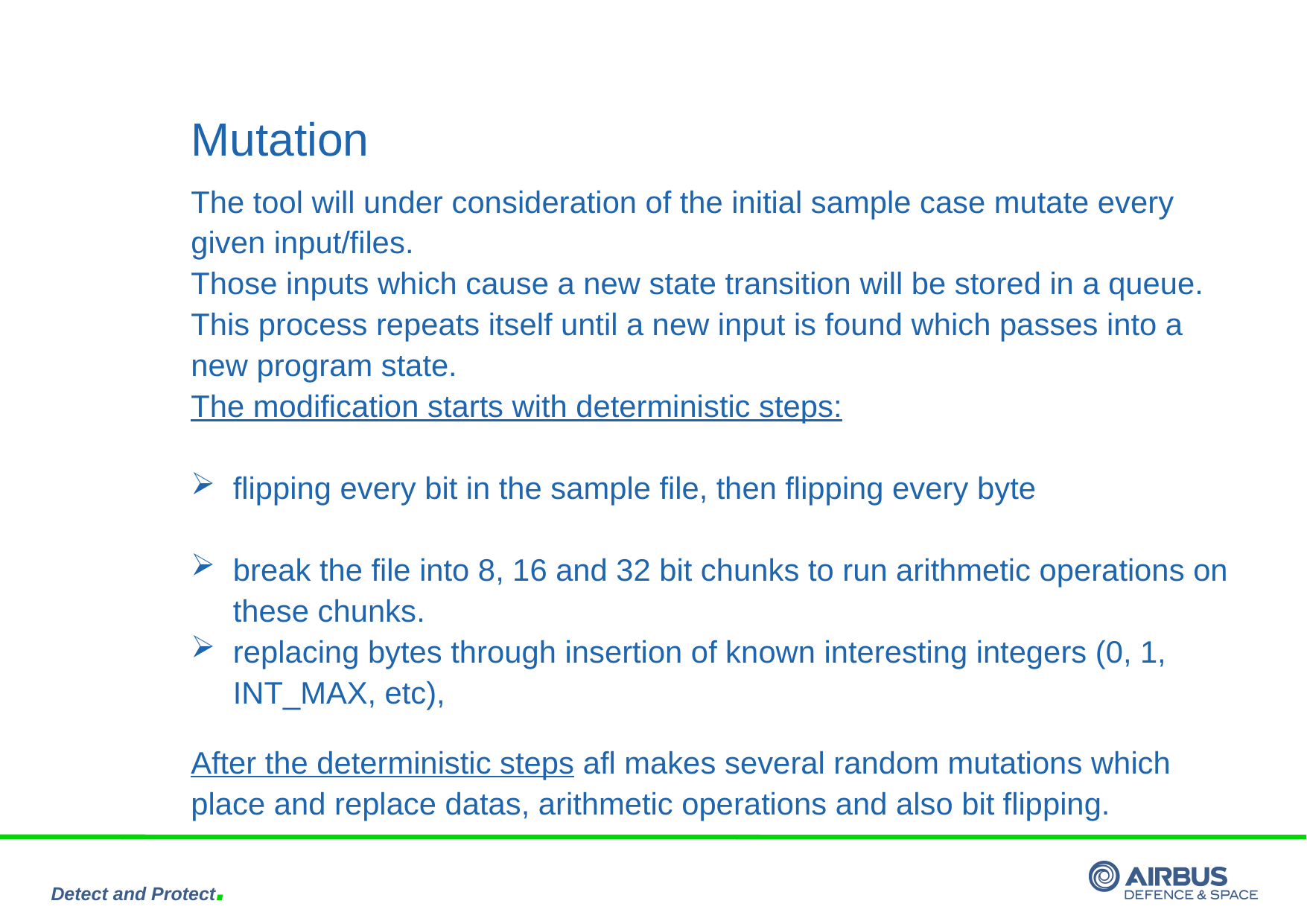

# Mutation
The tool will under consideration of the initial sample case mutate every given input/files.
Those inputs which cause a new state transition will be stored in a queue. This process repeats itself until a new input is found which passes into a new program state.
The modification starts with deterministic steps:

flipping every bit in the sample file, then flipping every byte

break the file into 8, 16 and 32 bit chunks to run arithmetic operations on these chunks.
replacing bytes through insertion of known interesting integers (0, 1, INT_MAX, etc),

After the deterministic steps afl makes several random mutations which place and replace datas, arithmetic operations and also bit flipping.